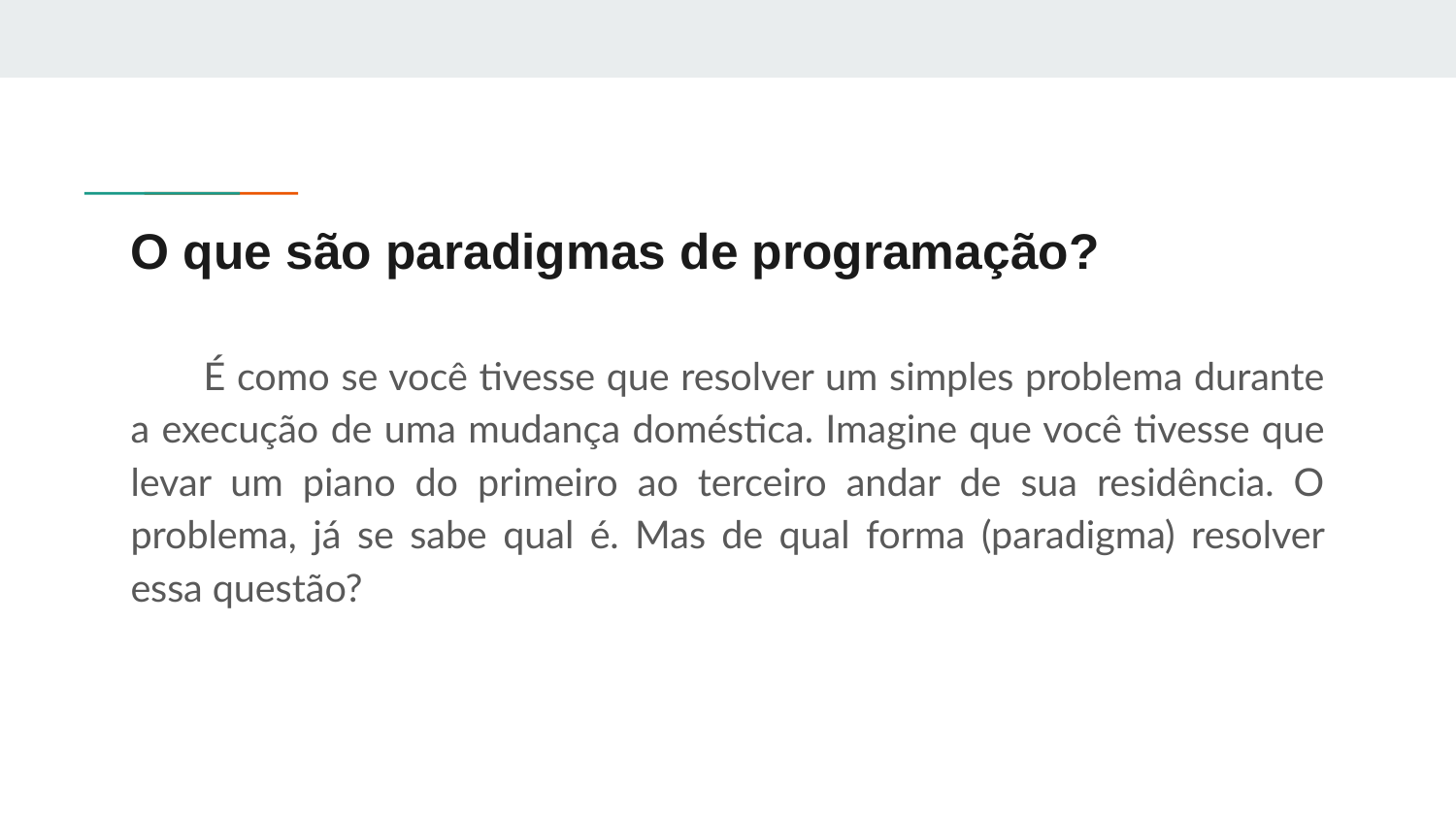

# O que são paradigmas de programação?
É como se você tivesse que resolver um simples problema durante a execução de uma mudança doméstica. Imagine que você tivesse que levar um piano do primeiro ao terceiro andar de sua residência. O problema, já se sabe qual é. Mas de qual forma (paradigma) resolver essa questão?